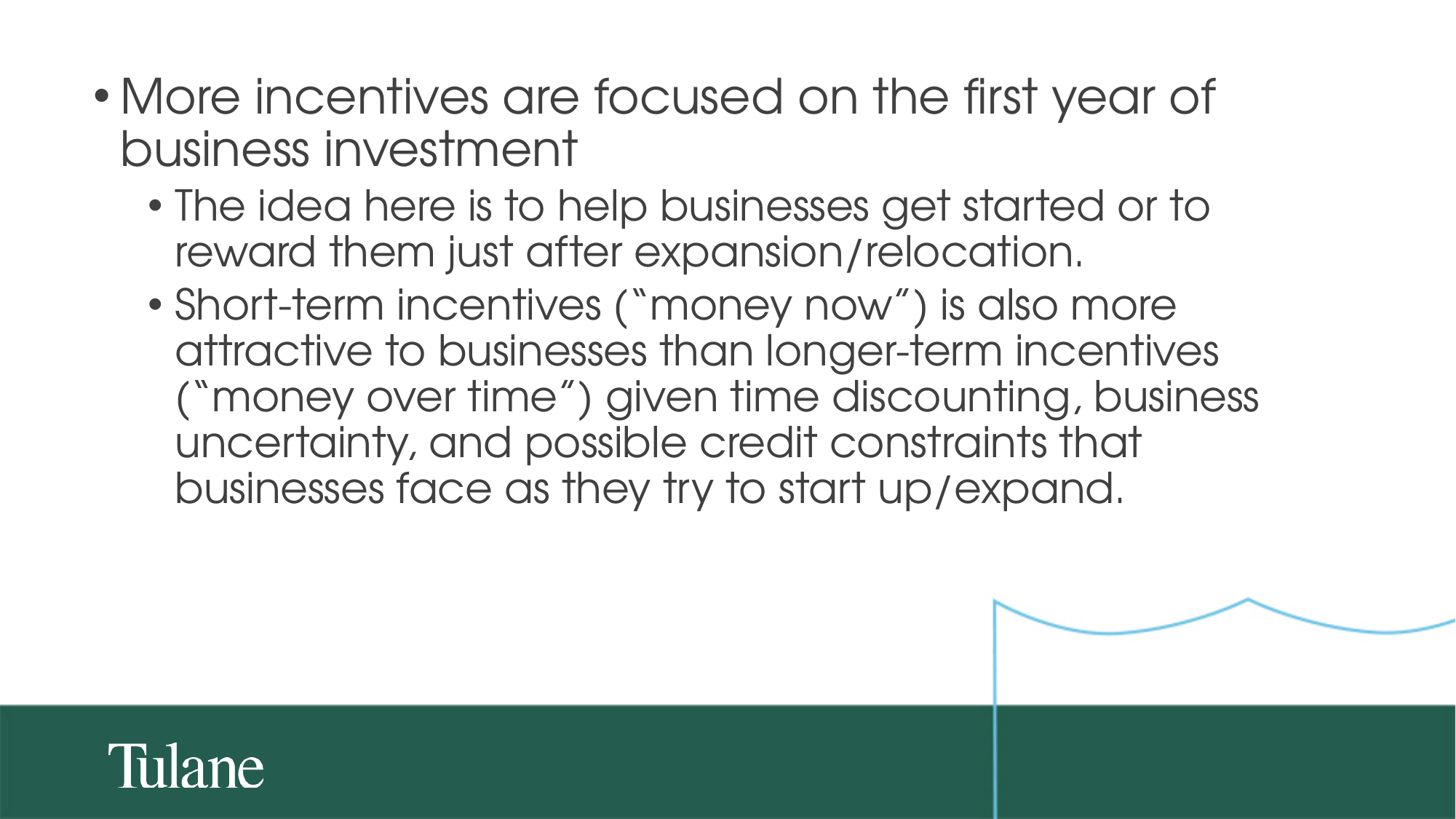

More incentives are focused on the first year of business investment
The idea here is to help businesses get started or to reward them just after expansion/relocation.
Short-term incentives (“money now”) is also more attractive to businesses than longer-term incentives (“money over time”) given time discounting, business uncertainty, and possible credit constraints that businesses face as they try to start up/expand.